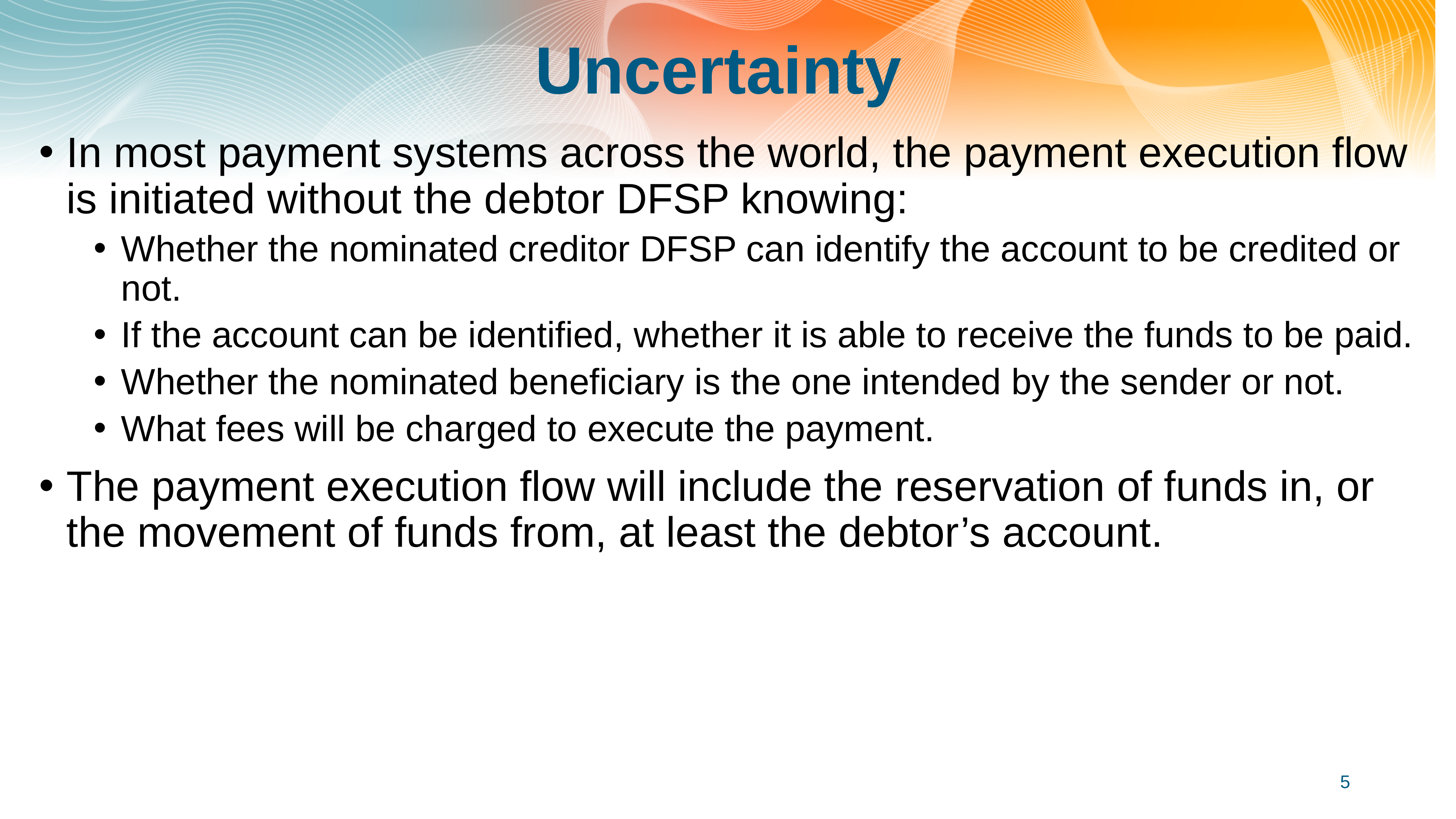

# Uncertainty
In most payment systems across the world, the payment execution flow is initiated without the debtor DFSP knowing:
Whether the nominated creditor DFSP can identify the account to be credited or not.
If the account can be identified, whether it is able to receive the funds to be paid.
Whether the nominated beneficiary is the one intended by the sender or not.
What fees will be charged to execute the payment.
The payment execution flow will include the reservation of funds in, or the movement of funds from, at least the debtor’s account.
5